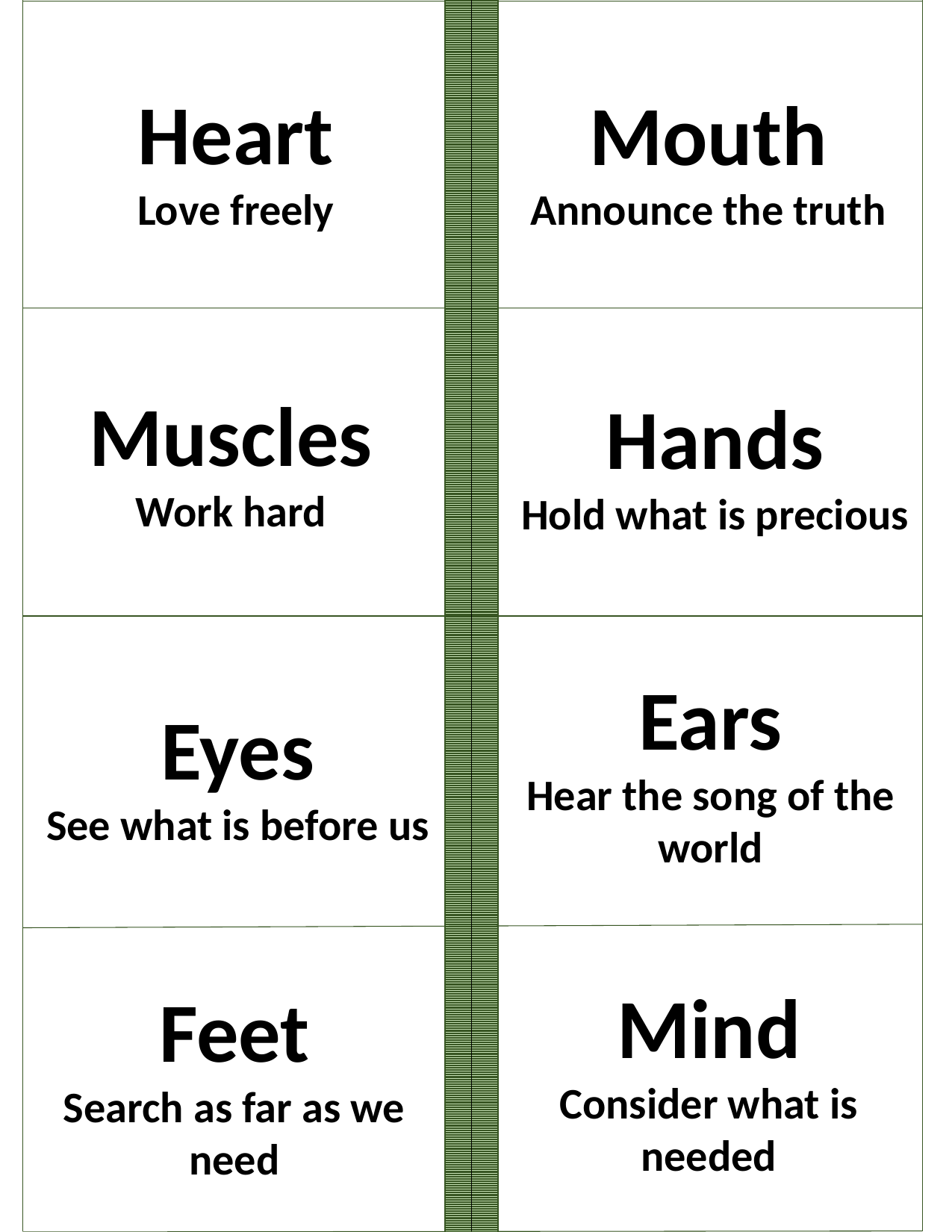

Heart
Love freely
Mouth
Announce the truth
Muscles
Work hard
Hands
Hold what is precious
Ears
Hear the song of the world
Eyes
See what is before us
Mind
Consider what is needed
Feet
Search as far as we need